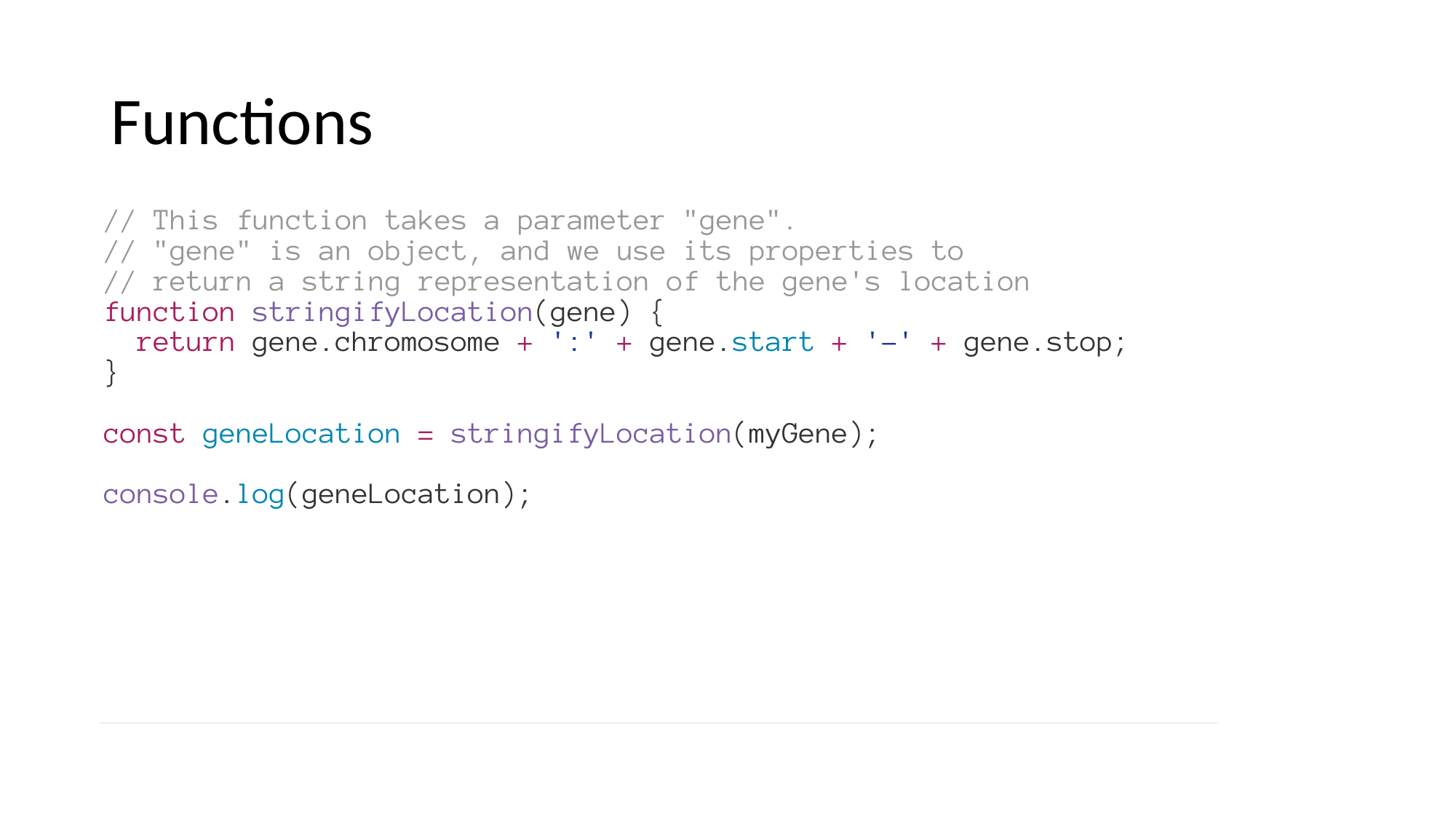

# Functions
| // This function takes a parameter "gene". // "gene" is an object, and we use its properties to // return a string representation of the gene's location function stringifyLocation(gene) { return gene.chromosome + ':' + gene.start + '-' + gene.stop; } const geneLocation = stringifyLocation(myGene); console.log(geneLocation); |
| --- |